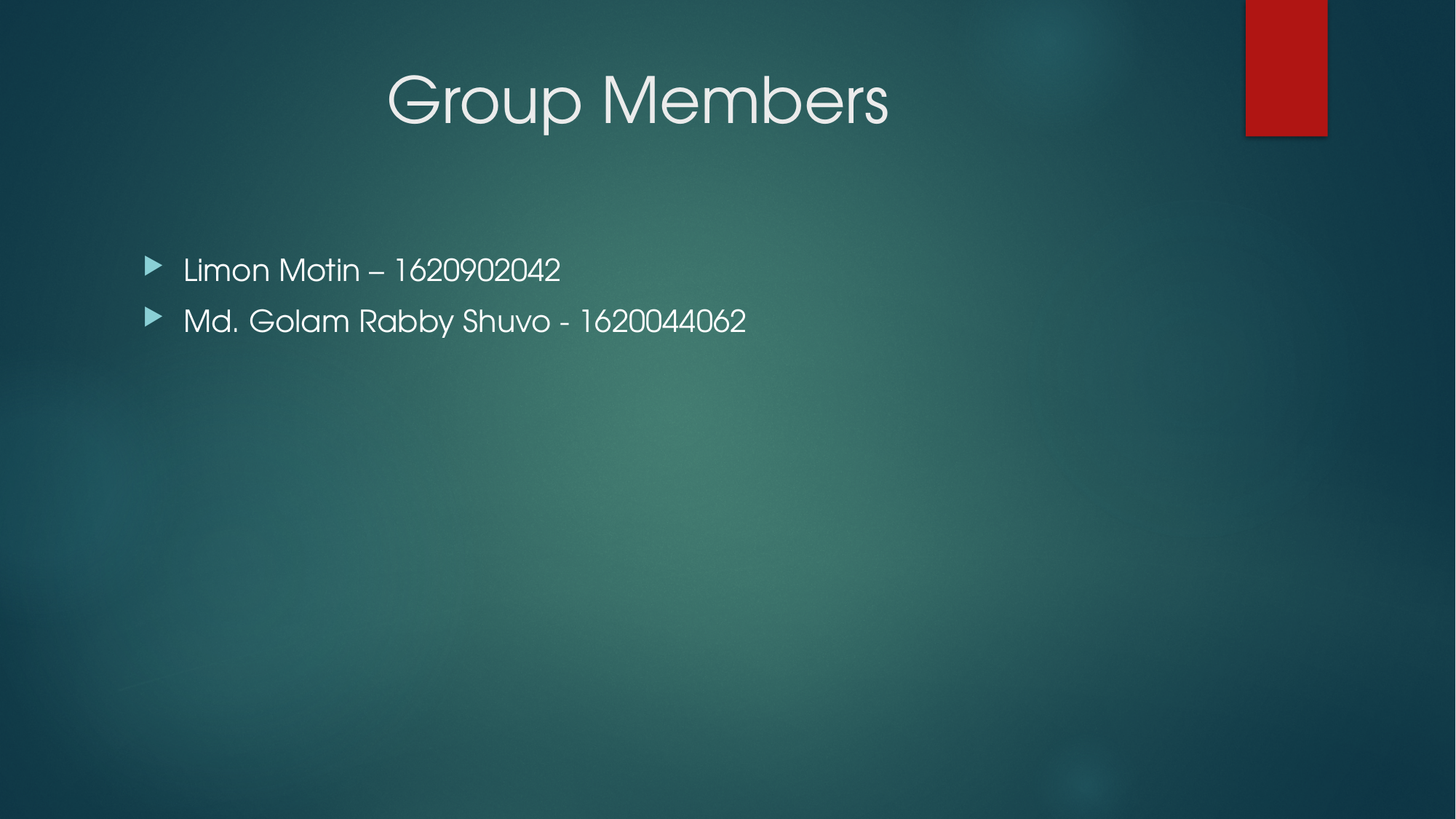

# Group Members
Limon Motin – 1620902042
Md. Golam Rabby Shuvo - 1620044062